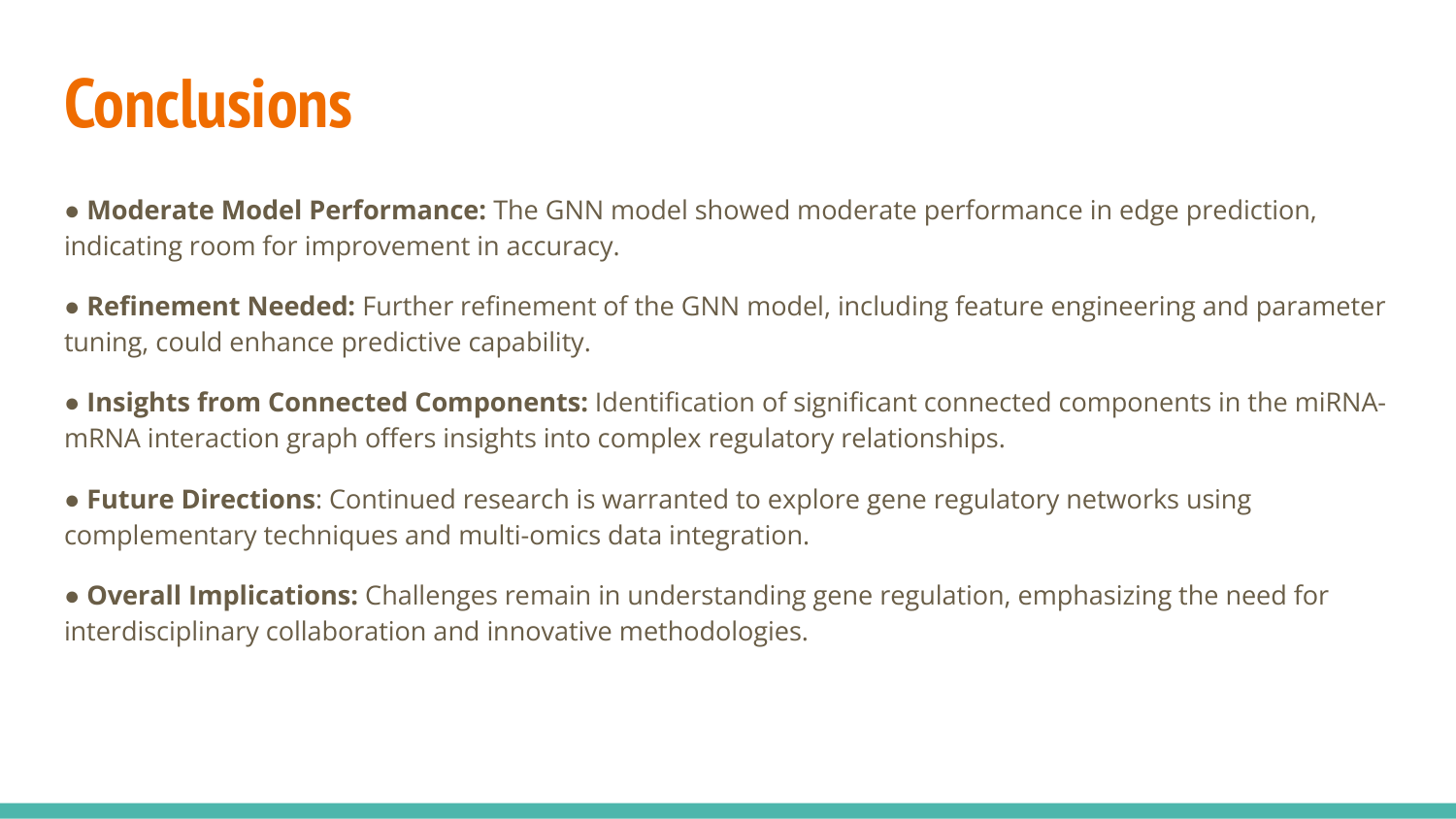

# Conclusions
● Moderate Model Performance: The GNN model showed moderate performance in edge prediction, indicating room for improvement in accuracy.
● Refinement Needed: Further refinement of the GNN model, including feature engineering and parameter tuning, could enhance predictive capability.
● Insights from Connected Components: Identification of significant connected components in the miRNA-mRNA interaction graph offers insights into complex regulatory relationships.
● Future Directions: Continued research is warranted to explore gene regulatory networks using complementary techniques and multi-omics data integration.
● Overall Implications: Challenges remain in understanding gene regulation, emphasizing the need for interdisciplinary collaboration and innovative methodologies.